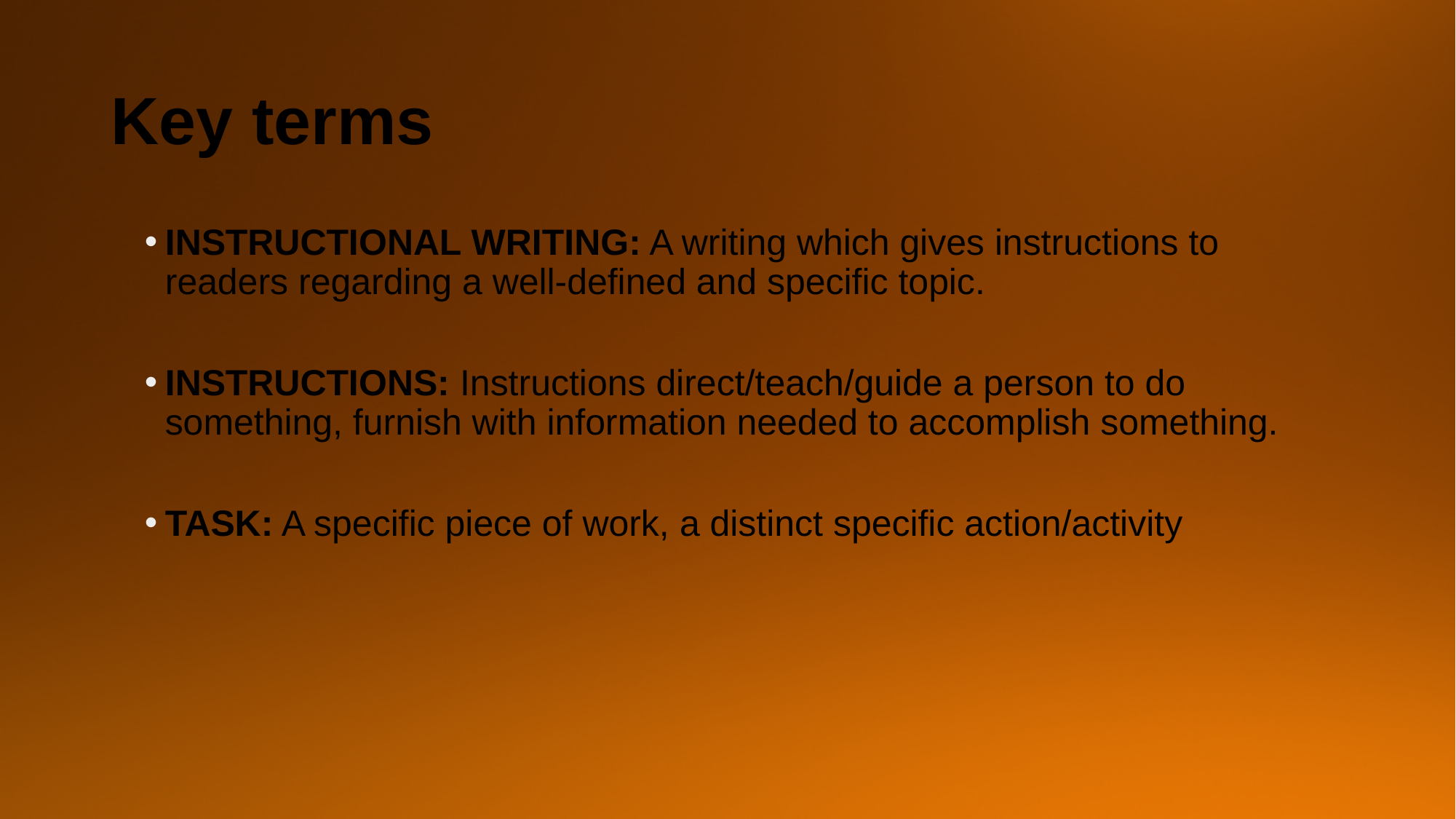

# Key terms
INSTRUCTIONAL WRITING: A writing which gives instructions to readers regarding a well-defined and specific topic.

INSTRUCTIONS: Instructions direct/teach/guide a person to do something, furnish with information needed to accomplish something.

TASK: A specific piece of work, a distinct specific action/activity